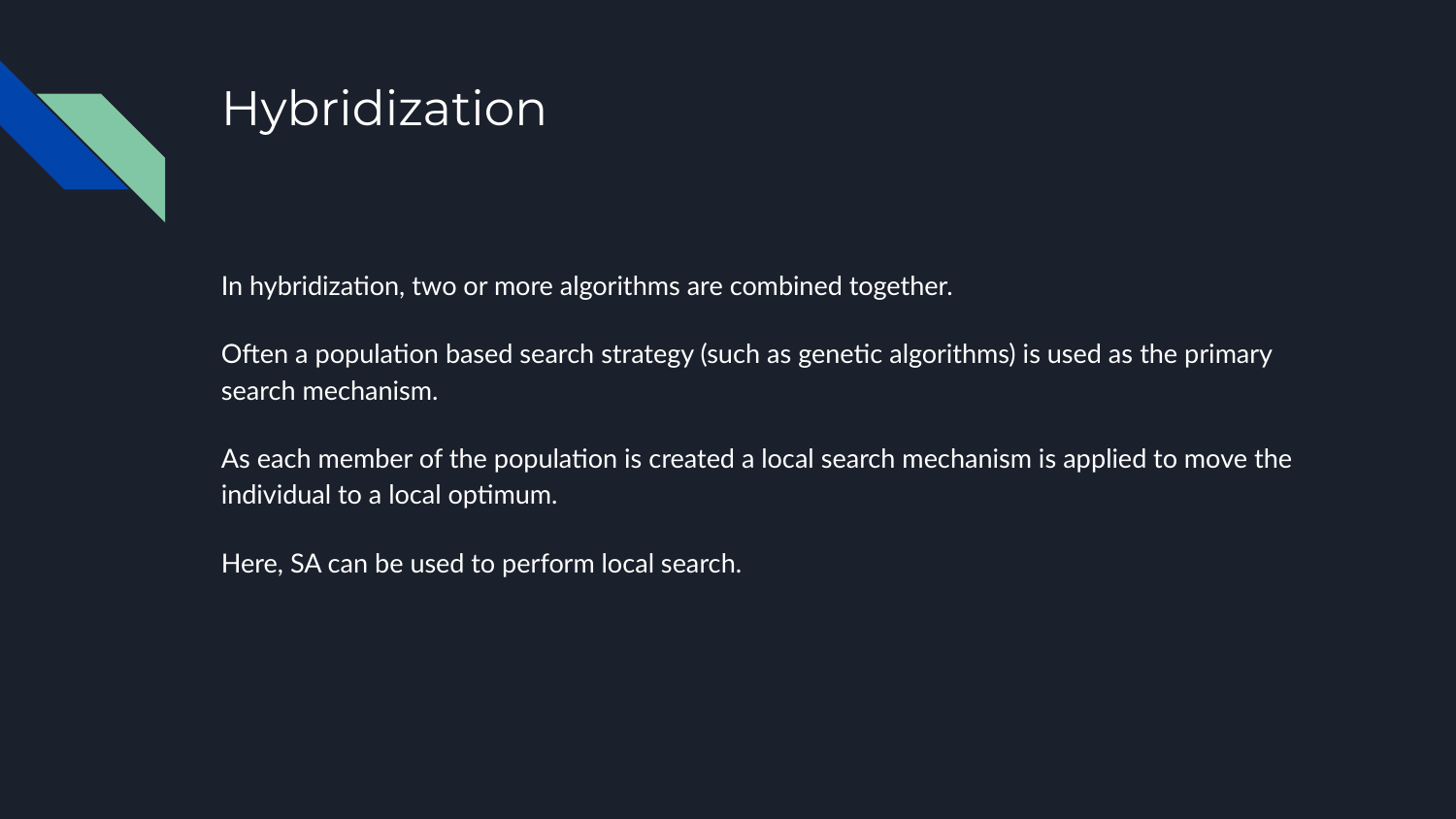

# Hybridization
In hybridization, two or more algorithms are combined together.
Often a population based search strategy (such as genetic algorithms) is used as the primary search mechanism.
As each member of the population is created a local search mechanism is applied to move the individual to a local optimum.
Here, SA can be used to perform local search.